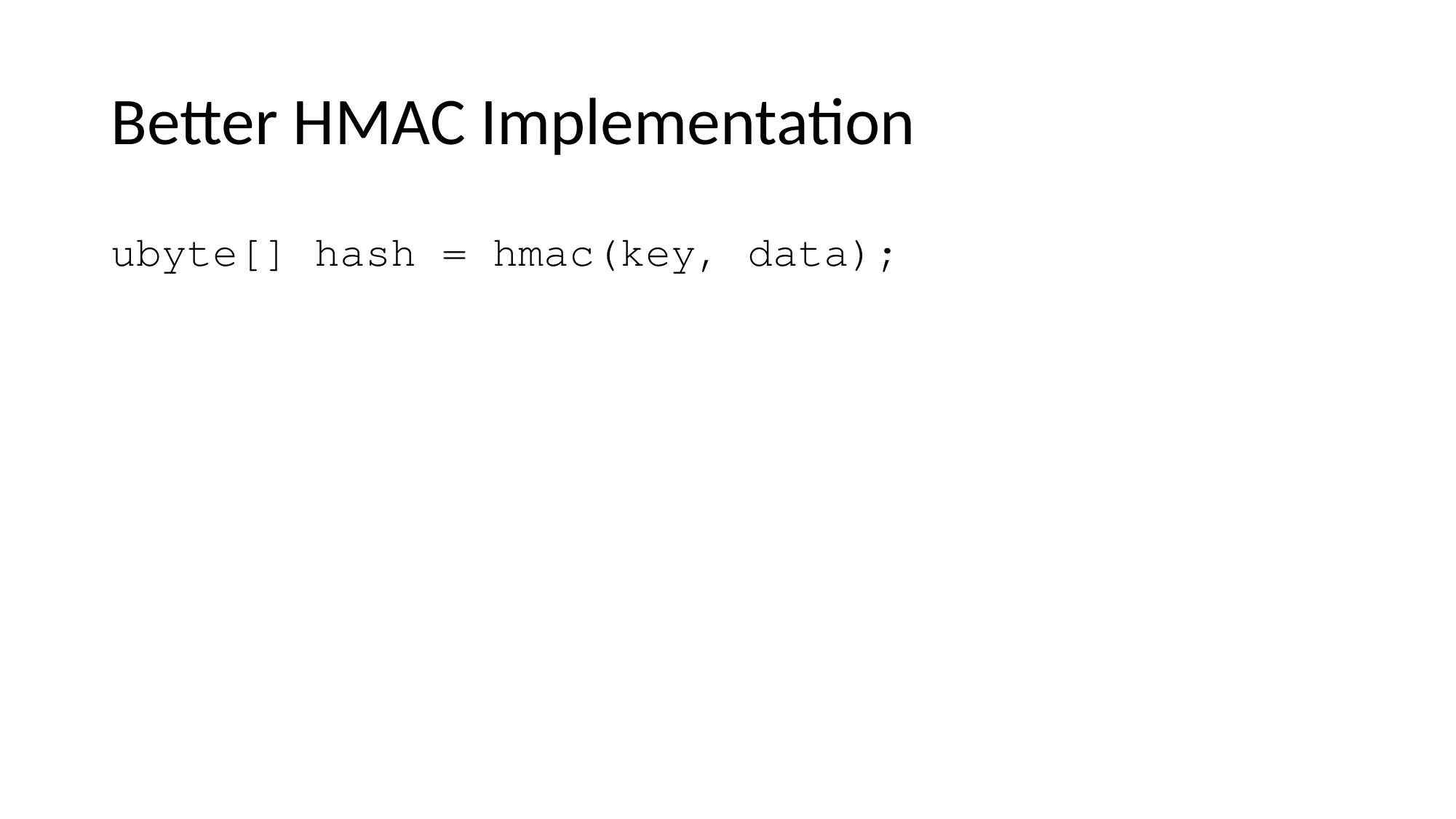

# Better HMAC Implementation
ubyte[] hash = hmac(key, data);